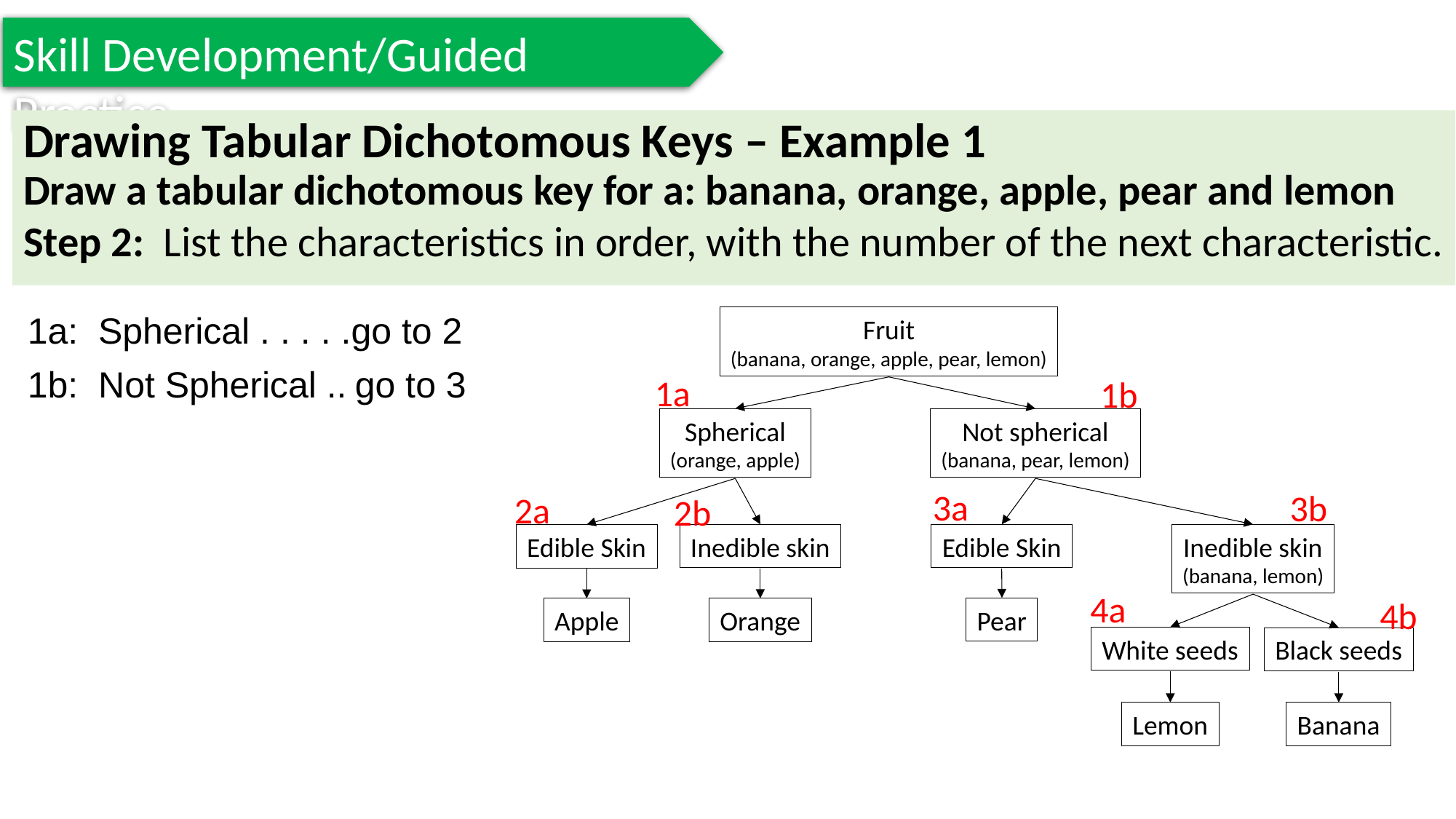

Skill Development/Guided Practice
Drawing Tabular Dichotomous Keys – Example 1
Draw a tabular dichotomous key for a: banana, orange, apple, pear and lemon
Step 2:  List the characteristics in order, with the number of the next characteristic.
1a:  Spherical . . . . .go to 2
1b:  Not Spherical ..	go to 3

Fruit
(banana, orange, apple, pear, lemon)
Not spherical
(banana, pear, lemon)
Spherical
(orange, apple)
Inedible skin
Edible Skin
Orange
Apple
Edible Skin
Inedible skin
(banana, lemon)
White seeds
Black seeds
Pear
Lemon
Banana
1a
1b
3a
3b
2a
2b
4a
4b